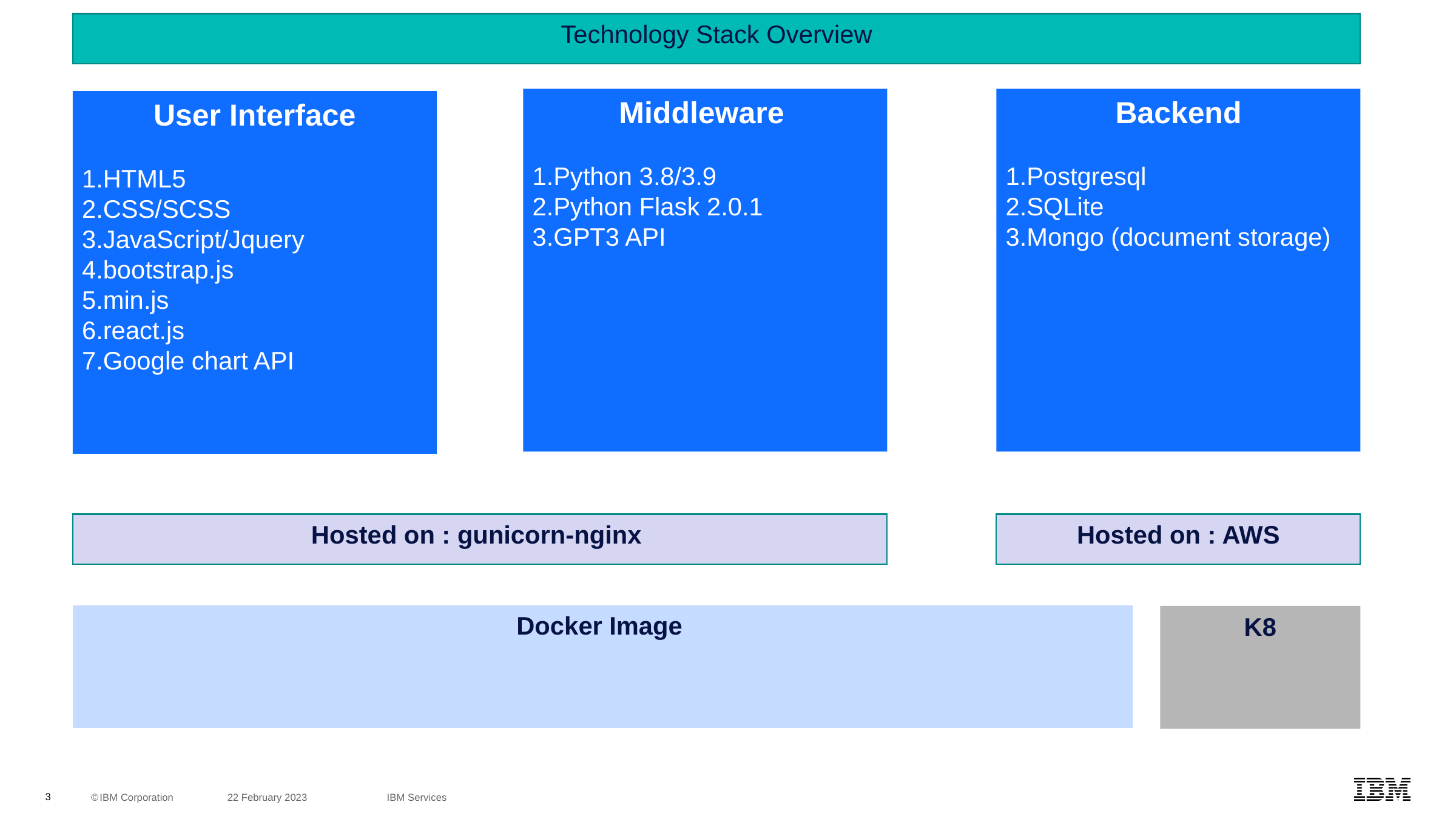

Technology Stack Overview
Middleware

1.Python 3.8/3.9
2.Python Flask 2.0.1
3.GPT3 API

Backend

1.Postgresql
2.SQLite
3.Mongo (document storage)
User Interface

1.HTML5
2.CSS/SCSS
3.JavaScript/Jquery
4.bootstrap.js
5.min.js
6.react.js
7.Google chart API
Hosted on : gunicorn-nginx
Hosted on : AWS
Docker Image
K8